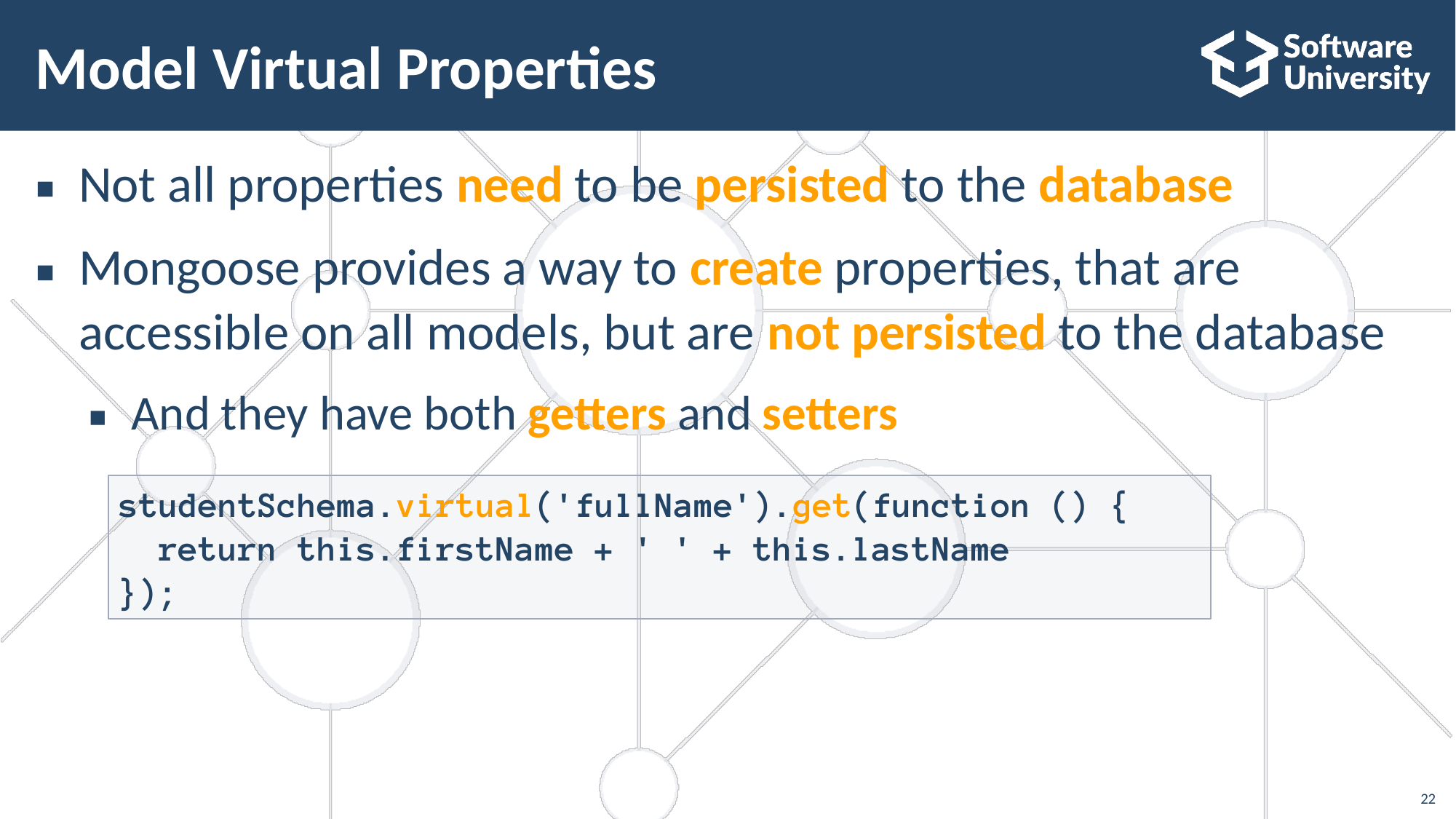

# Model Virtual Properties
Not all properties need to be persisted to the database
Mongoose provides a way to create properties, that are
accessible on all models, but are not persisted to the database
And they have both getters and setters
studentSchema.virtual('fullName').get(function () {
  return this.firstName + ' ' + this.lastName
});
22